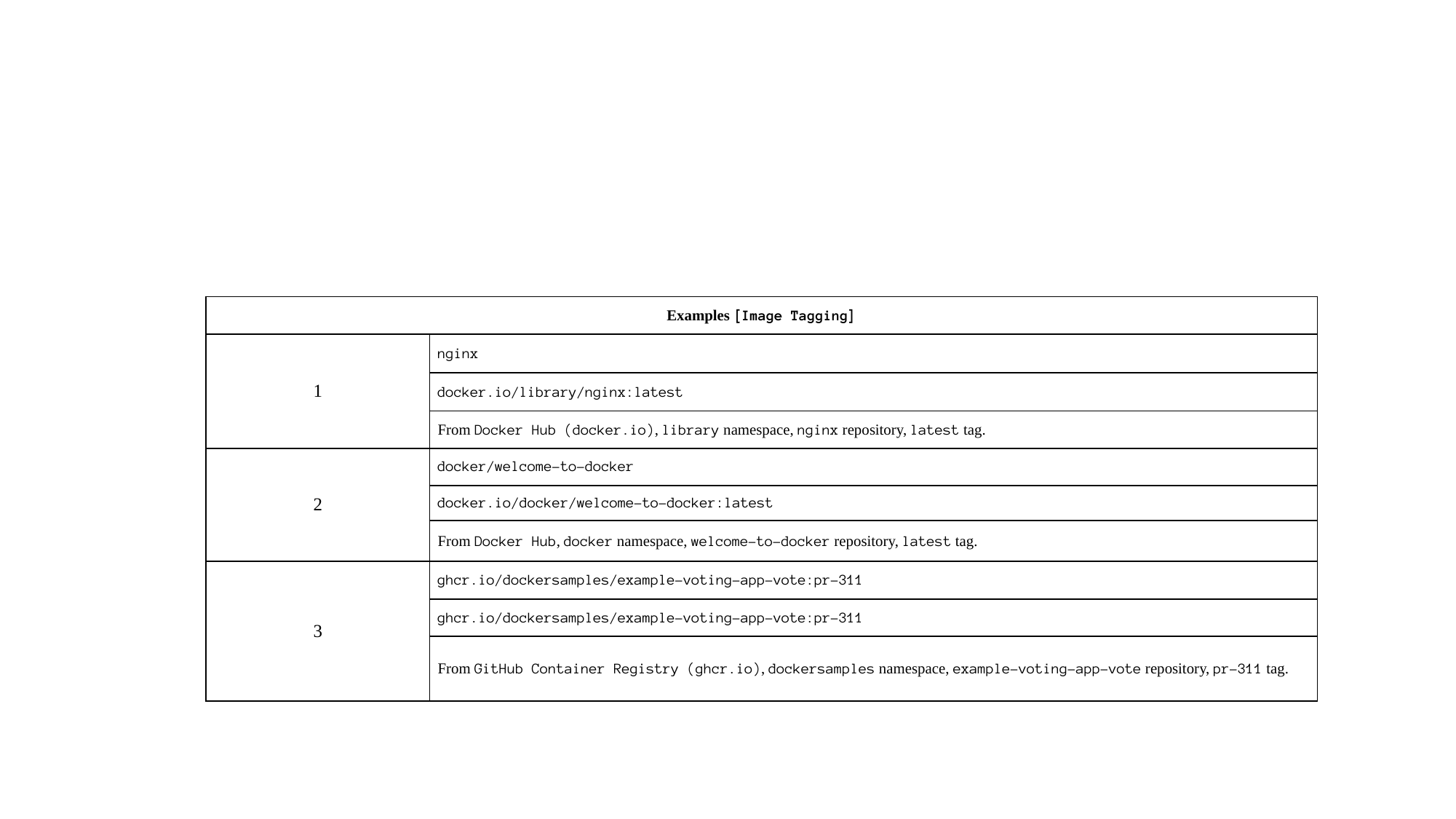

#
| Examples [Image Tagging] |  |
| --- | --- |
| 1 | nginx |
|  | docker.io/library/nginx:latest |
|  | From Docker Hub (docker.io), library namespace, nginx repository, latest tag. |
| 2 | docker/welcome-to-docker |
|  | docker.io/docker/welcome-to-docker:latest |
|  | From Docker Hub, docker namespace, welcome-to-docker repository, latest tag. |
| 3 | ghcr.io/dockersamples/example-voting-app-vote:pr-311 |
|  | ghcr.io/dockersamples/example-voting-app-vote:pr-311 |
|  | From GitHub Container Registry (ghcr.io), dockersamples namespace, example-voting-app-vote repository, pr-311 tag. |